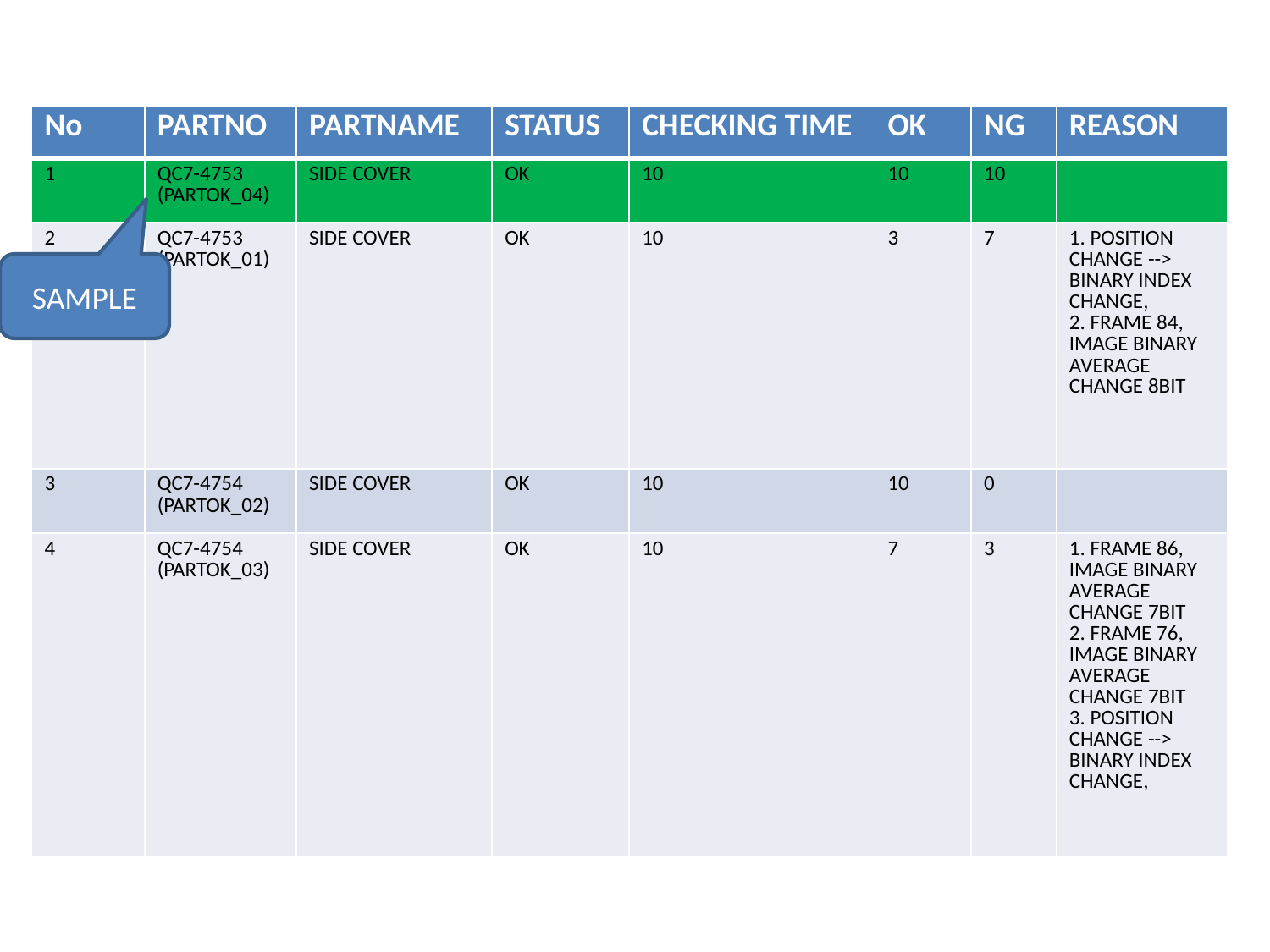

| No | PARTNO | PARTNAME | STATUS | CHECKING TIME | OK | NG | REASON |
| --- | --- | --- | --- | --- | --- | --- | --- |
| 1 | QC7-4753 (PARTOK\_04) | SIDE COVER | OK | 10 | 10 | 10 |  |
| 2 | QC7-4753 (PARTOK\_01) | SIDE COVER | OK | 10 | 3 | 7 | 1. POSITION CHANGE --> BINARY INDEX CHANGE, 2. FRAME 84, IMAGE BINARY AVERAGE CHANGE 8BIT |
| 3 | QC7-4754 (PARTOK\_02) | SIDE COVER | OK | 10 | 10 | 0 |  |
| 4 | QC7-4754 (PARTOK\_03) | SIDE COVER | OK | 10 | 7 | 3 | 1. FRAME 86, IMAGE BINARY AVERAGE CHANGE 7BIT 2. FRAME 76, IMAGE BINARY AVERAGE CHANGE 7BIT 3. POSITION CHANGE --> BINARY INDEX CHANGE, |
SAMPLE